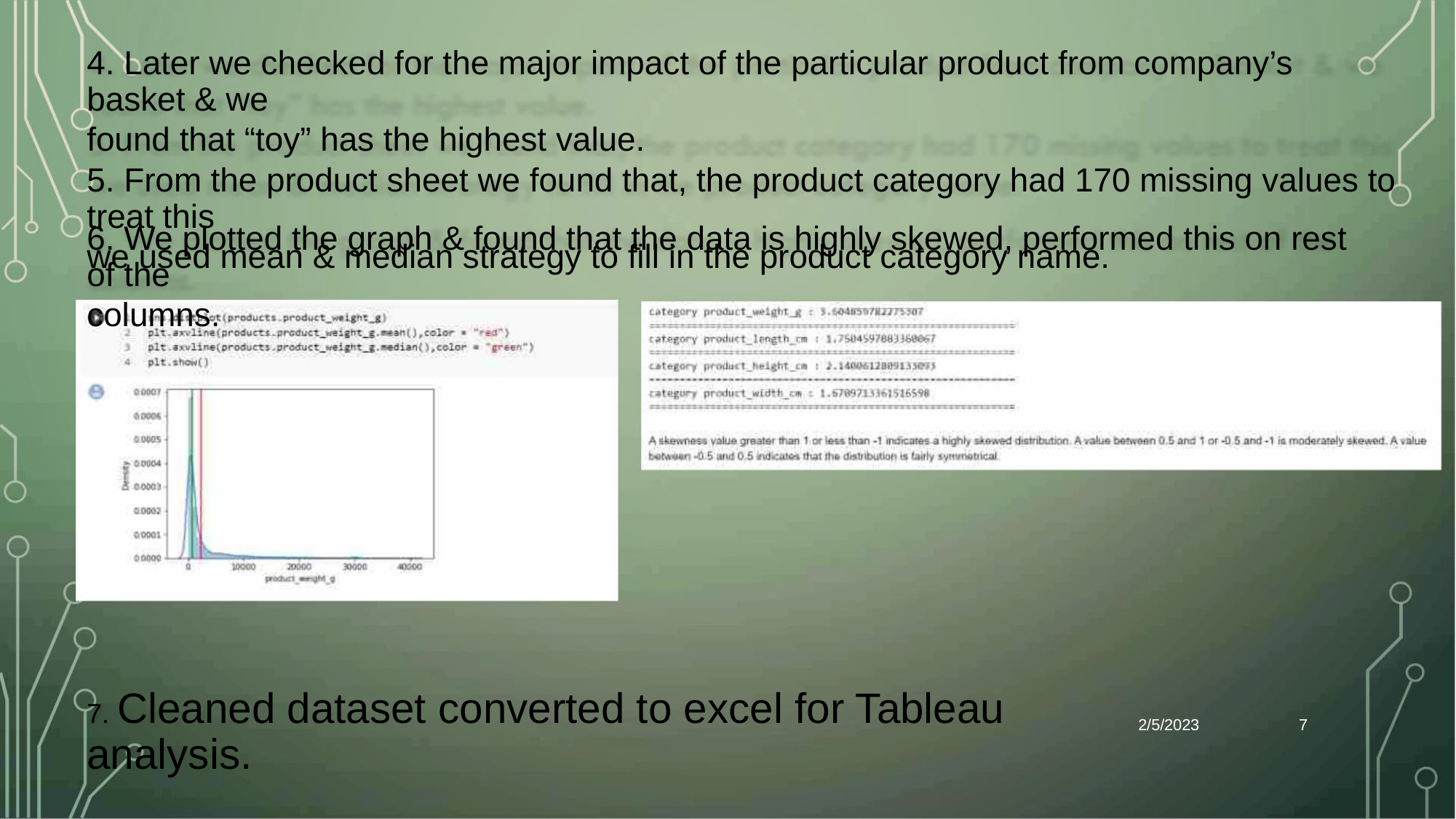

4. Later we checked for the major impact of the particular product from company’s basket & we
found that “toy” has the highest value.
5. From the product sheet we found that, the product category had 170 missing values to treat this
we used mean & median strategy to fill in the product category name.
6. We plotted the graph & found that the data is highly skewed, performed this on rest of the
columns.
7. Cleaned dataset converted to excel for Tableau analysis.
7
2/5/2023